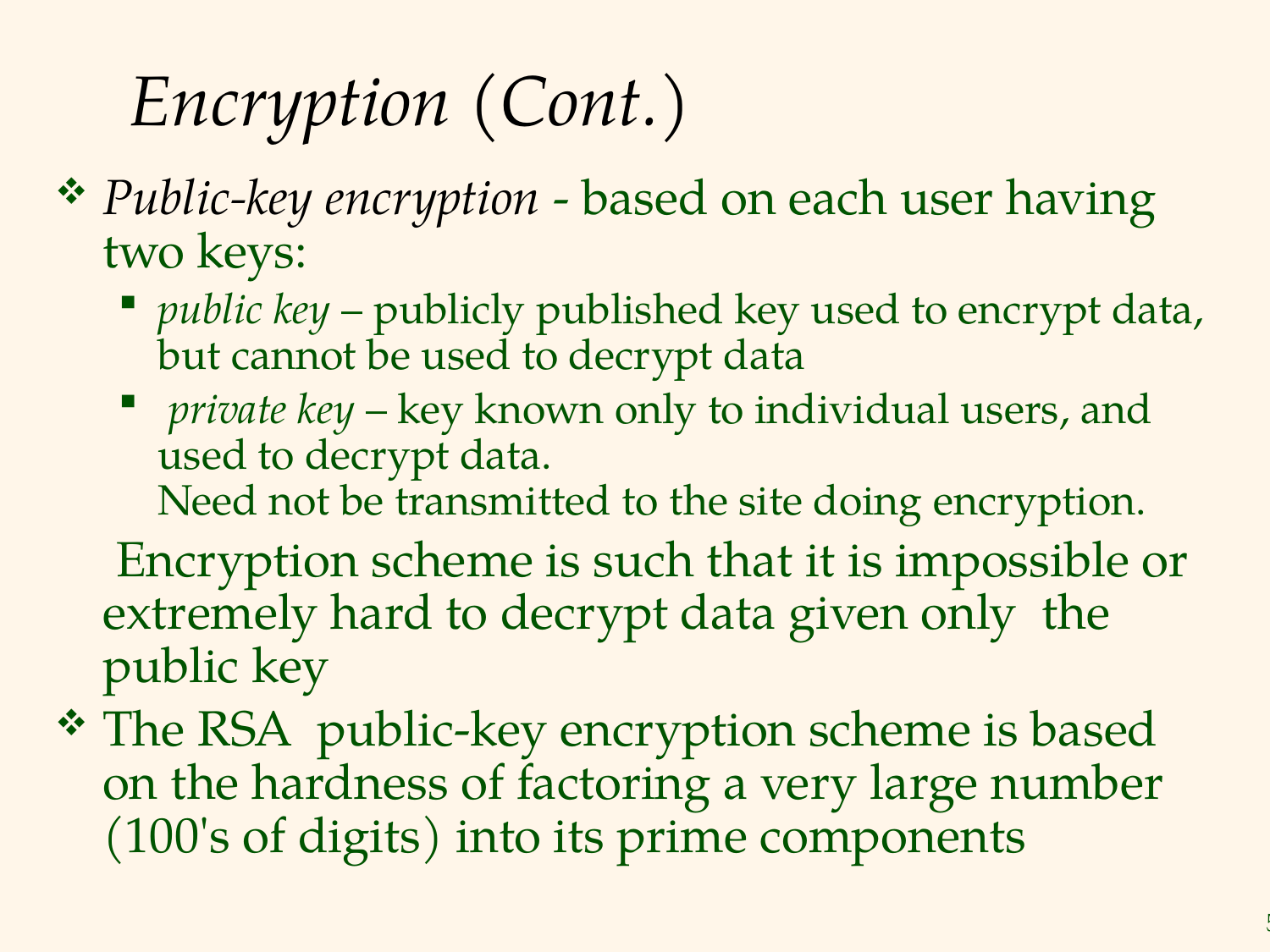

# Encryption (Cont.)
Public-key encryption - based on each user having two keys:
public key – publicly published key used to encrypt data, but cannot be used to decrypt data
 private key – key known only to individual users, and used to decrypt data.
Need not be transmitted to the site doing encryption.
     Encryption scheme is such that it is impossible or extremely hard to decrypt data given only  the public key
The RSA  public-key encryption scheme is based on the hardness of factoring a very large number (100's of digits) into its prime components